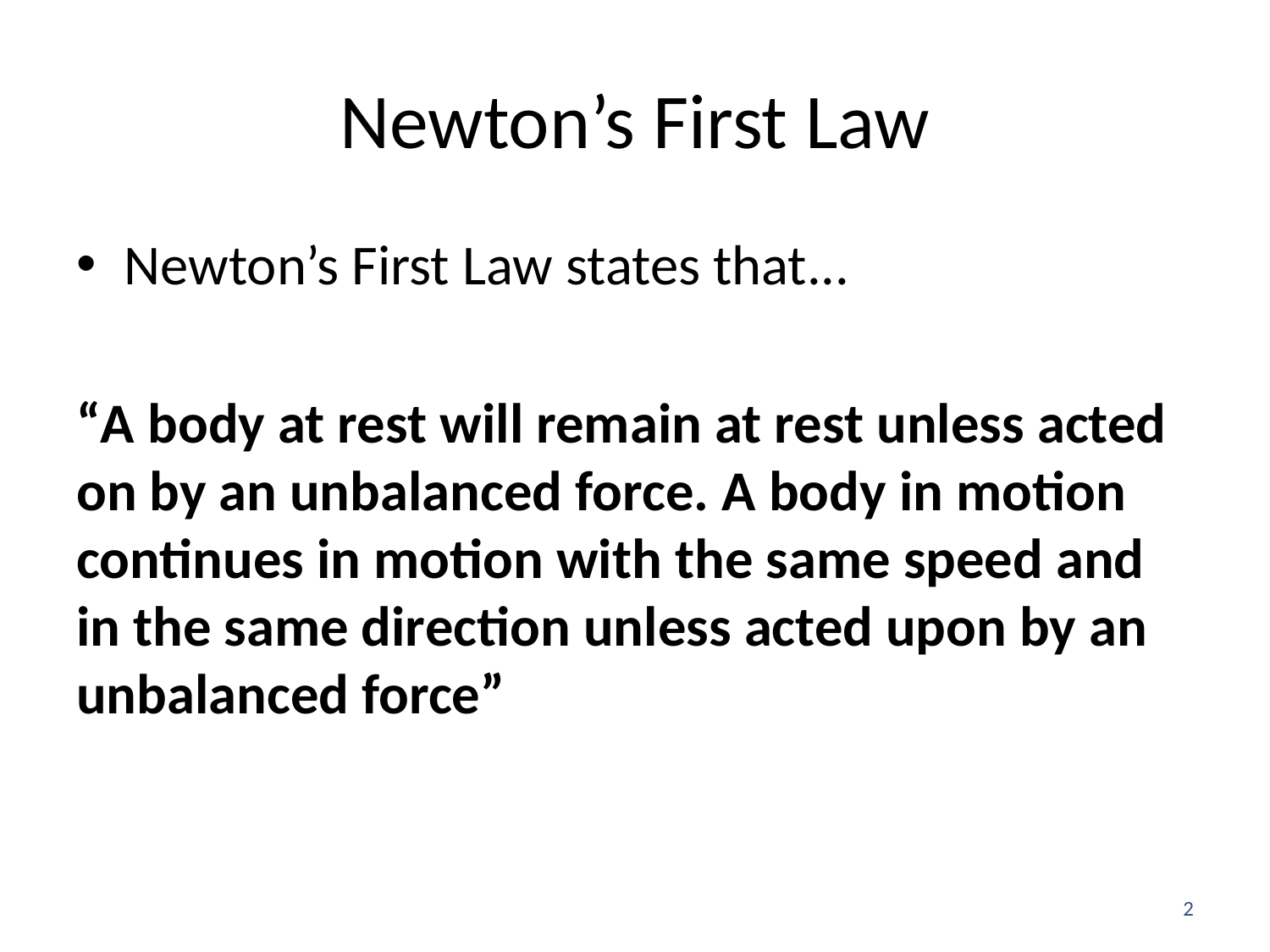

# Newton’s First Law
Newton’s First Law states that...

“A body at rest will remain at rest unless acted on by an unbalanced force. A body in motion continues in motion with the same speed and in the same direction unless acted upon by an unbalanced force”
2